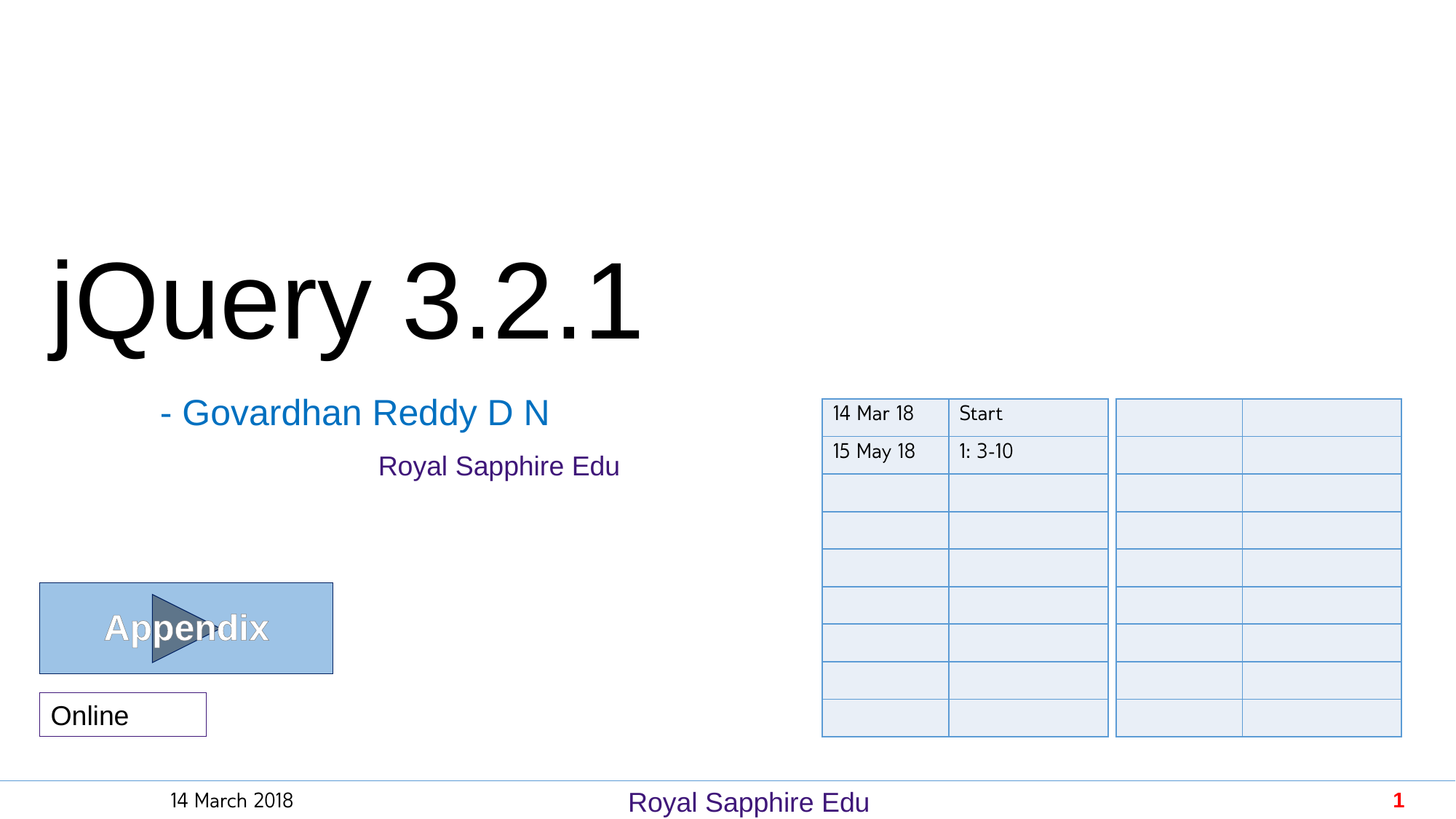

jQuery 3.2.1
|  |  |
| --- | --- |
|  |  |
|  |  |
|  |  |
|  |  |
|  |  |
|  |  |
|  |  |
|  |  |
| 14 Mar 18 | Start |
| --- | --- |
| 15 May 18 | 1: 3-10 |
|  |  |
|  |  |
|  |  |
|  |  |
|  |  |
|  |  |
|  |  |
Appendix
Online
14 March 2018
1